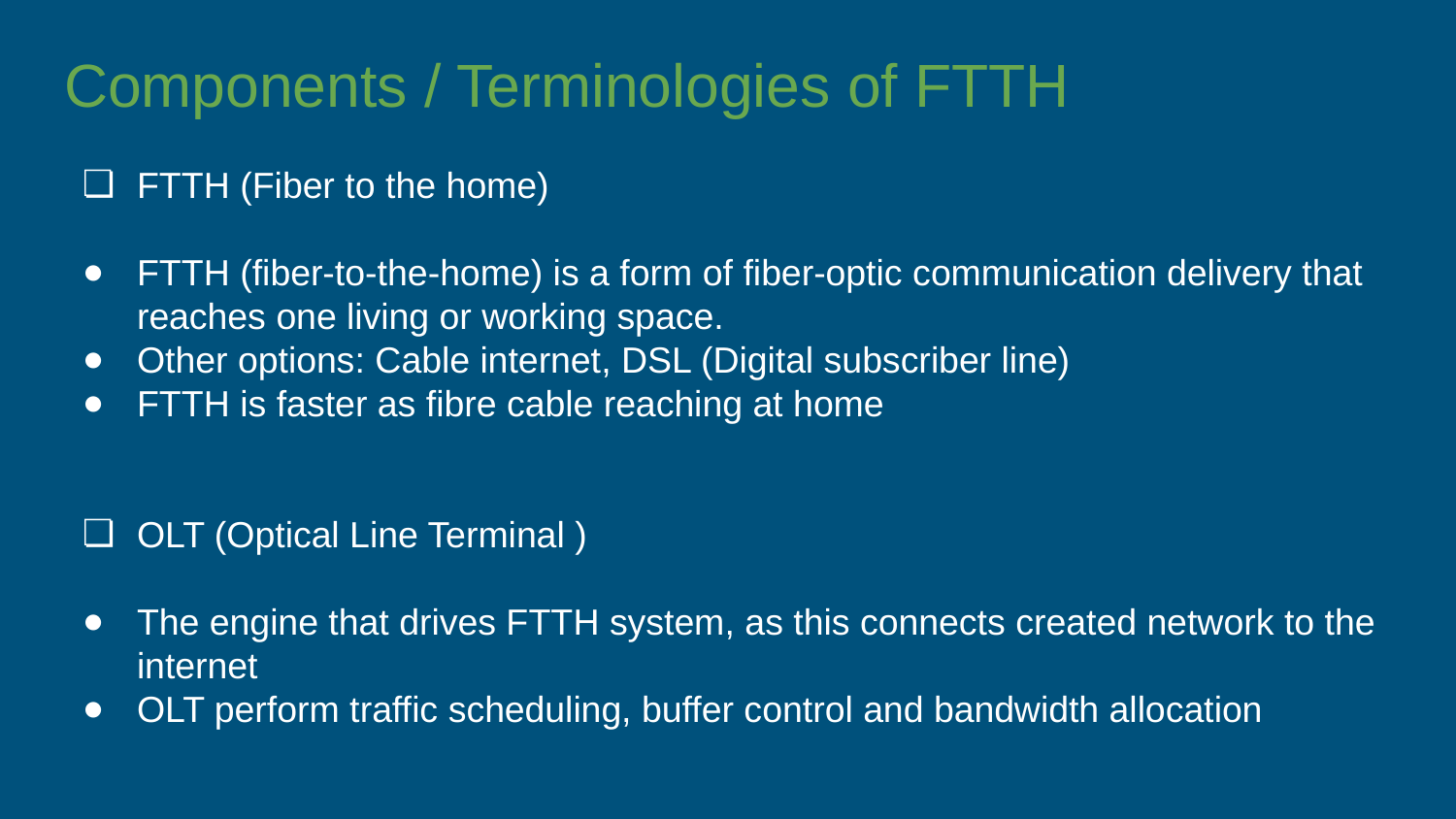

# Components / Terminologies of FTTH

FTTH (Fiber to the home)

FTTH (fiber-to-the-home) is a form of fiber-optic communication delivery that reaches one living or working space.
Other options: Cable internet, DSL (Digital subscriber line)
FTTH is faster as fibre cable reaching at home

OLT (Optical Line Terminal )

The engine that drives FTTH system, as this connects created network to the internet
OLT perform traffic scheduling, buffer control and bandwidth allocation